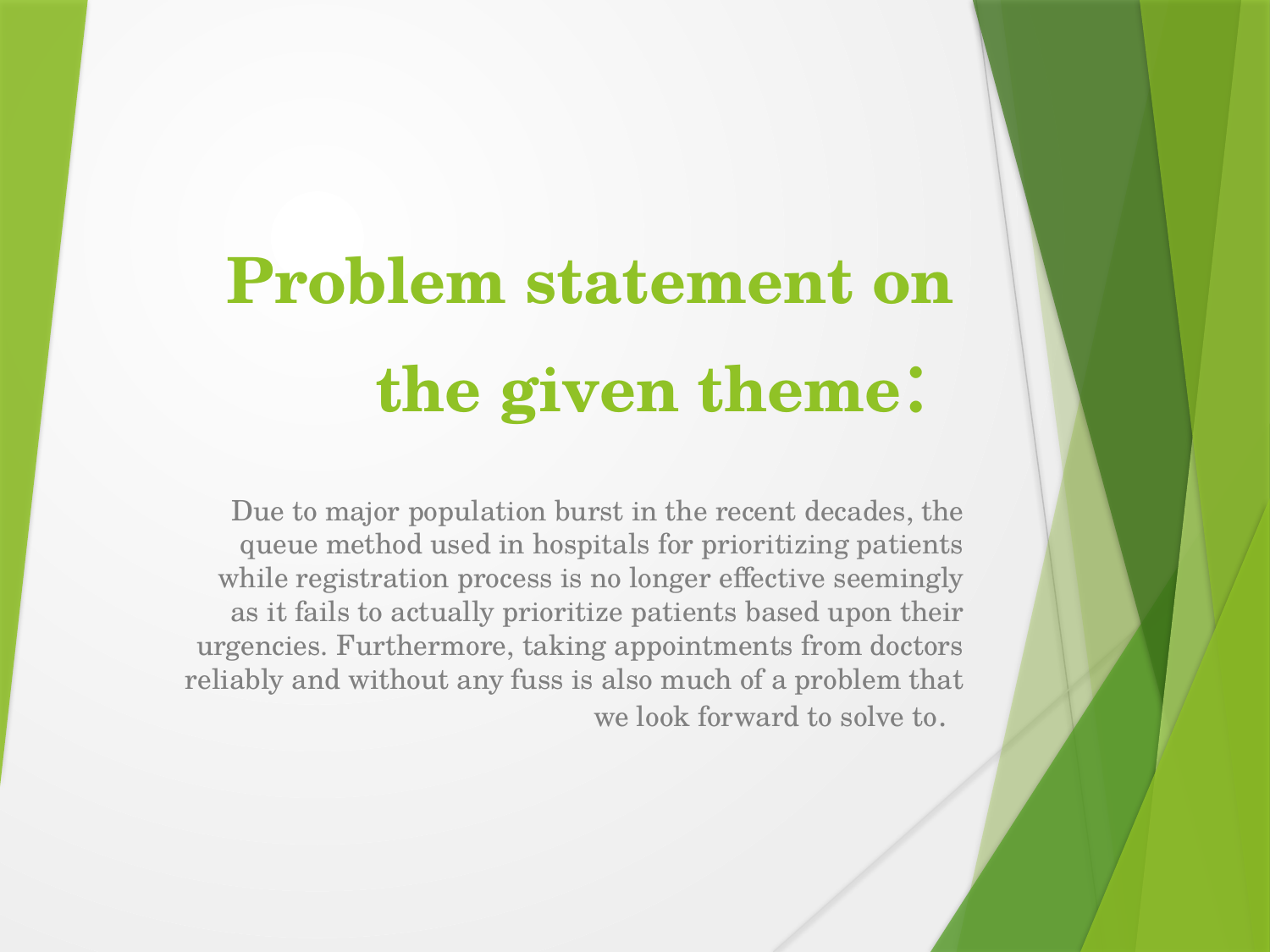

# Problem statement on the given theme:
Due to major population burst in the recent decades, the queue method used in hospitals for prioritizing patients while registration process is no longer effective seemingly as it fails to actually prioritize patients based upon their urgencies. Furthermore, taking appointments from doctors reliably and without any fuss is also much of a problem that we look forward to solve to.